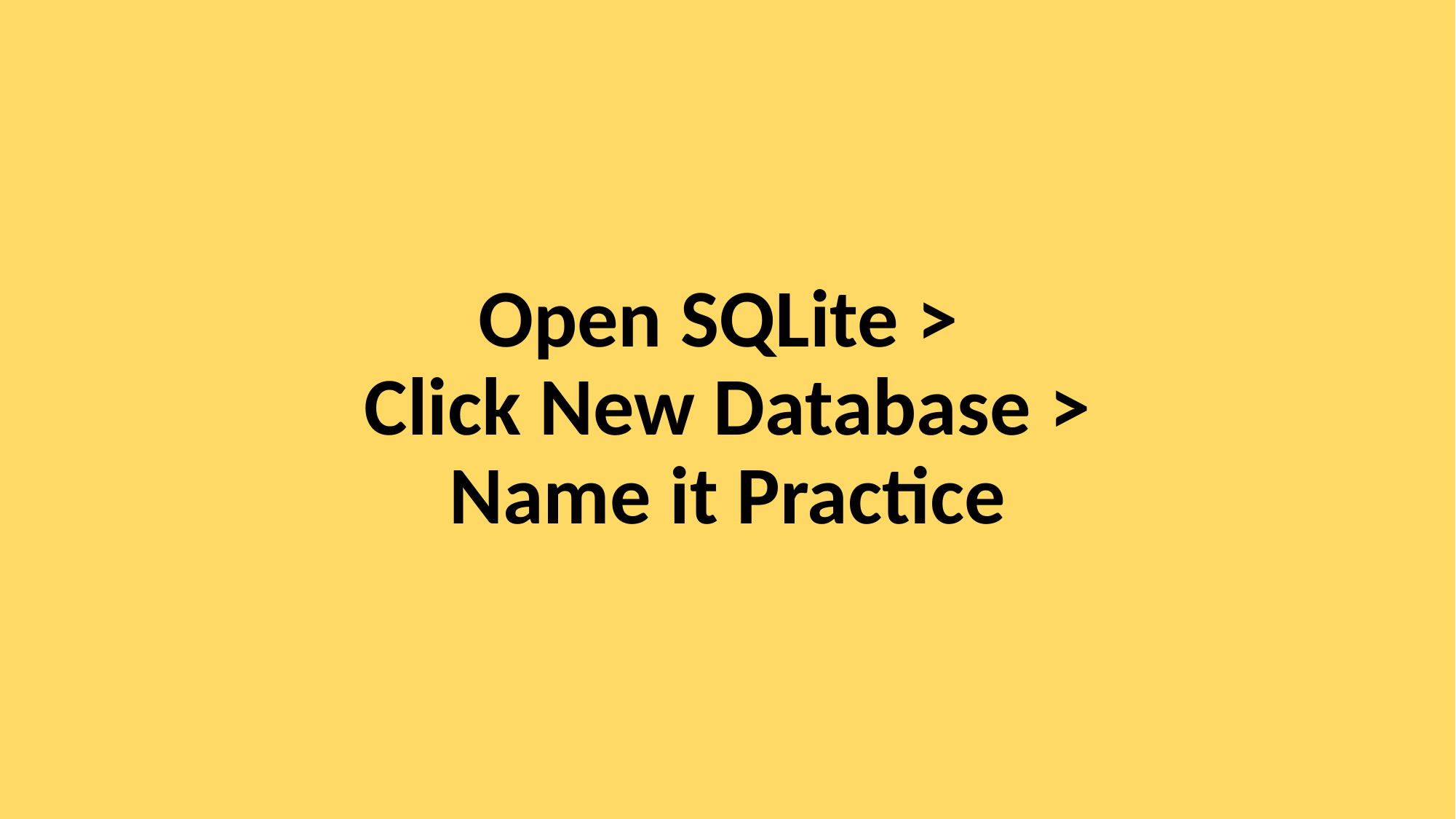

# Open SQLite > Click New Database > Name it Practice